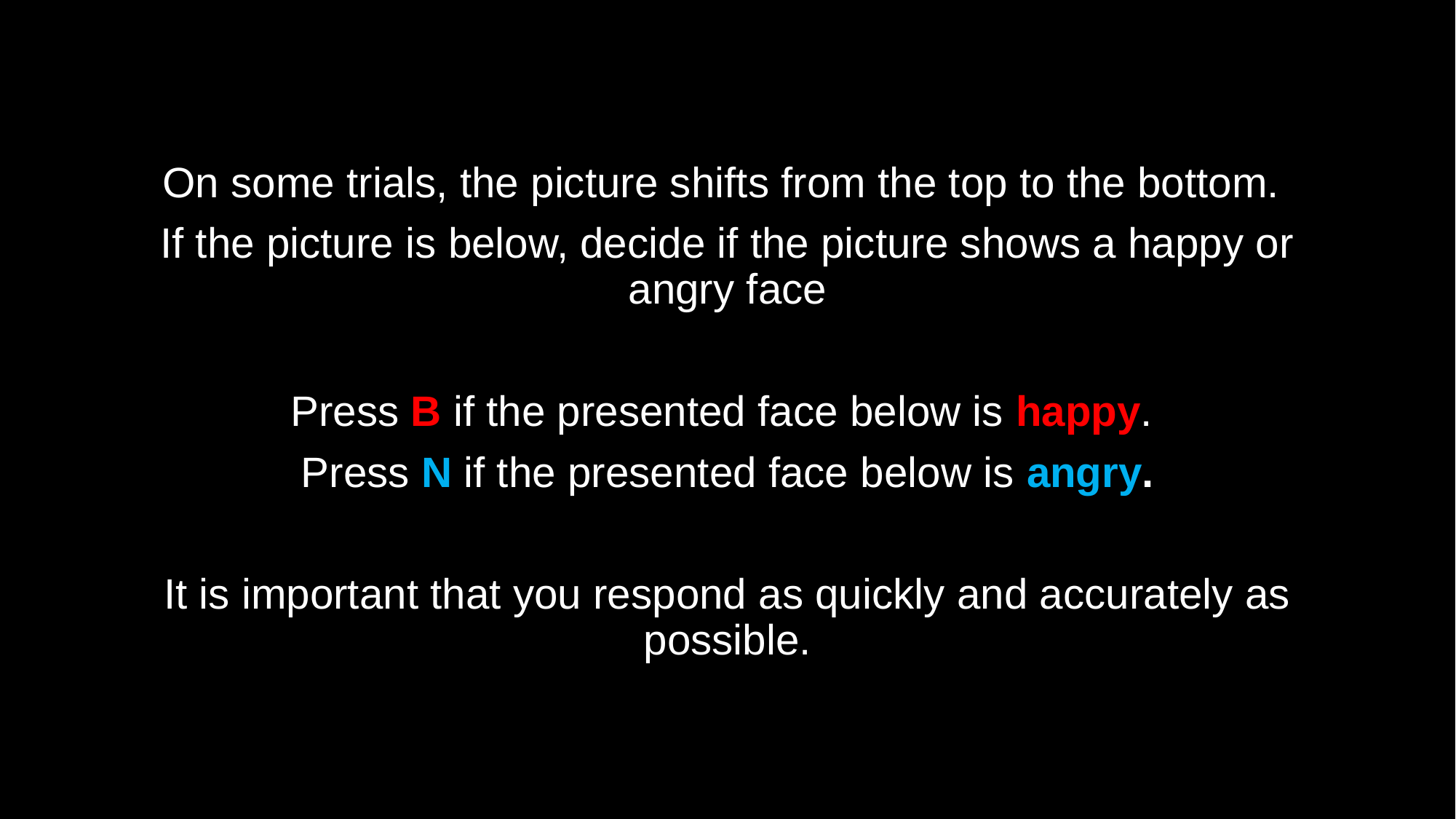

On some trials, the picture shifts from the top to the bottom.
If the picture is below, decide if the picture shows a happy or angry face

Press B if the presented face below is happy.
Press N if the presented face below is angry.

It is important that you respond as quickly and accurately as possible.